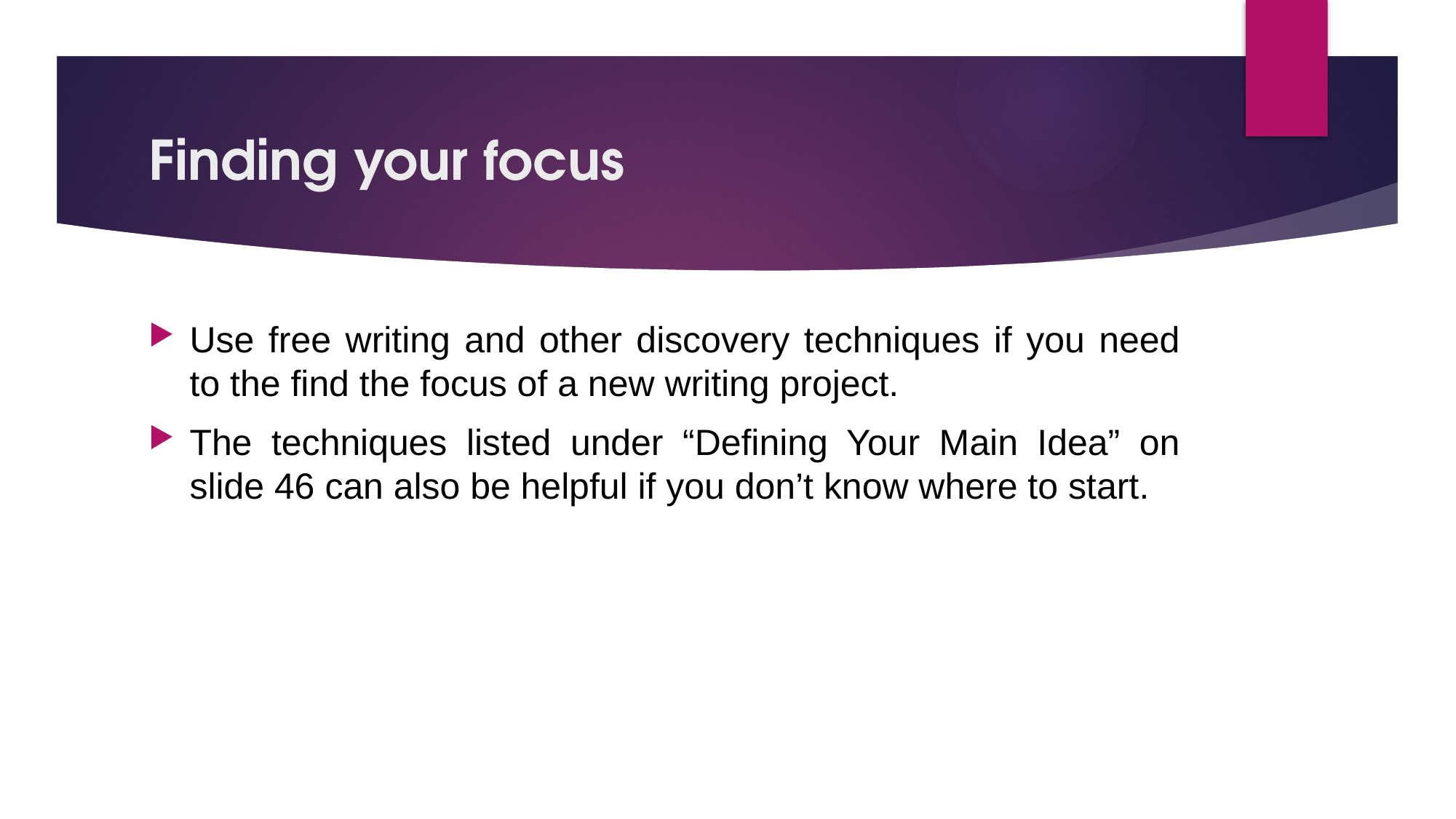

# Finding your focus
Use free writing and other discovery techniques if you need to the find the focus of a new writing project.
The techniques listed under “Defining Your Main Idea” on slide 46 can also be helpful if you don’t know where to start.